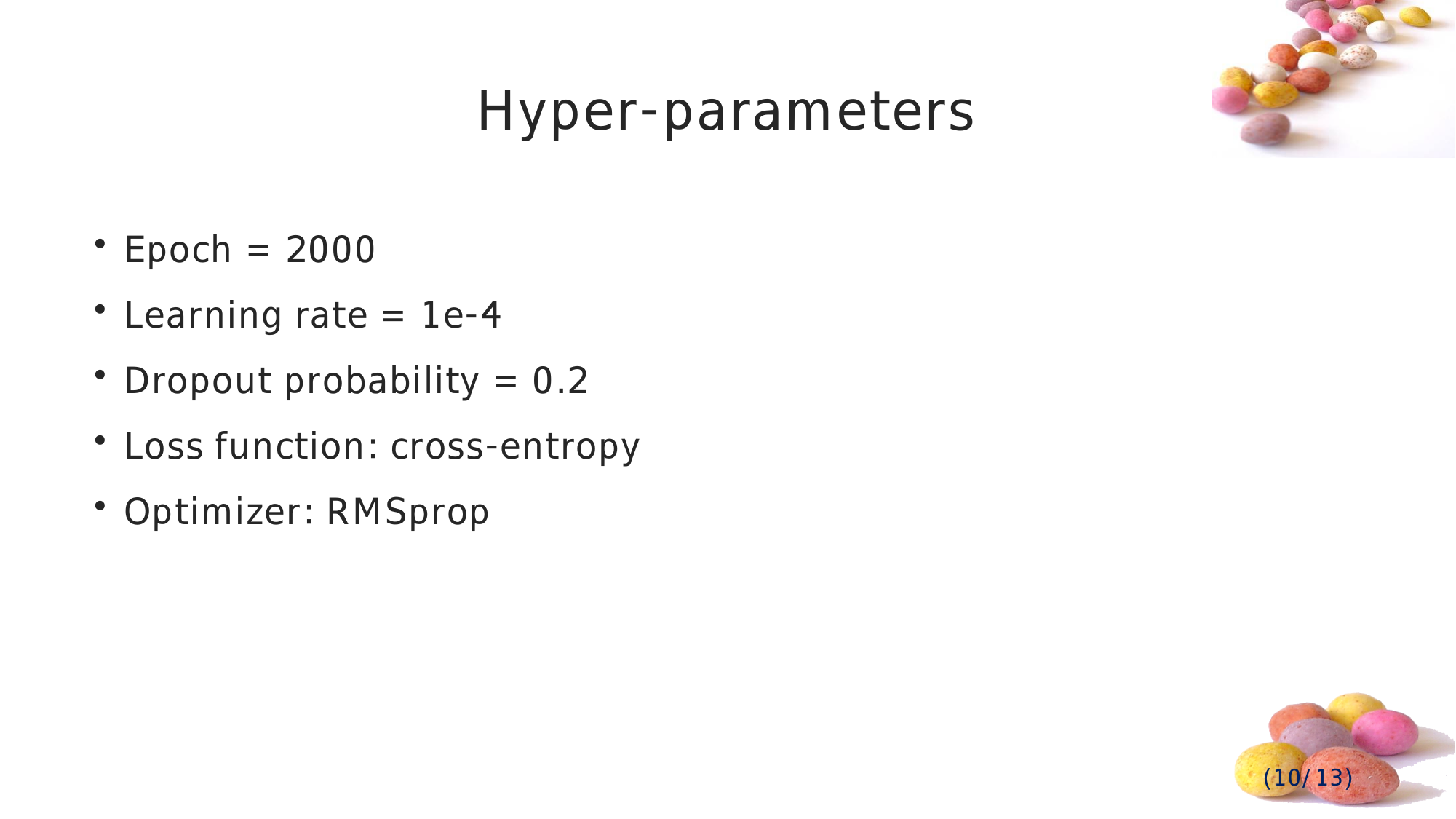

# Hyper-parameters
Epoch = 2000
Learning rate = 1e-4
Dropout probability = 0.2
Loss function: cross-entropy
Optimizer: RMSprop